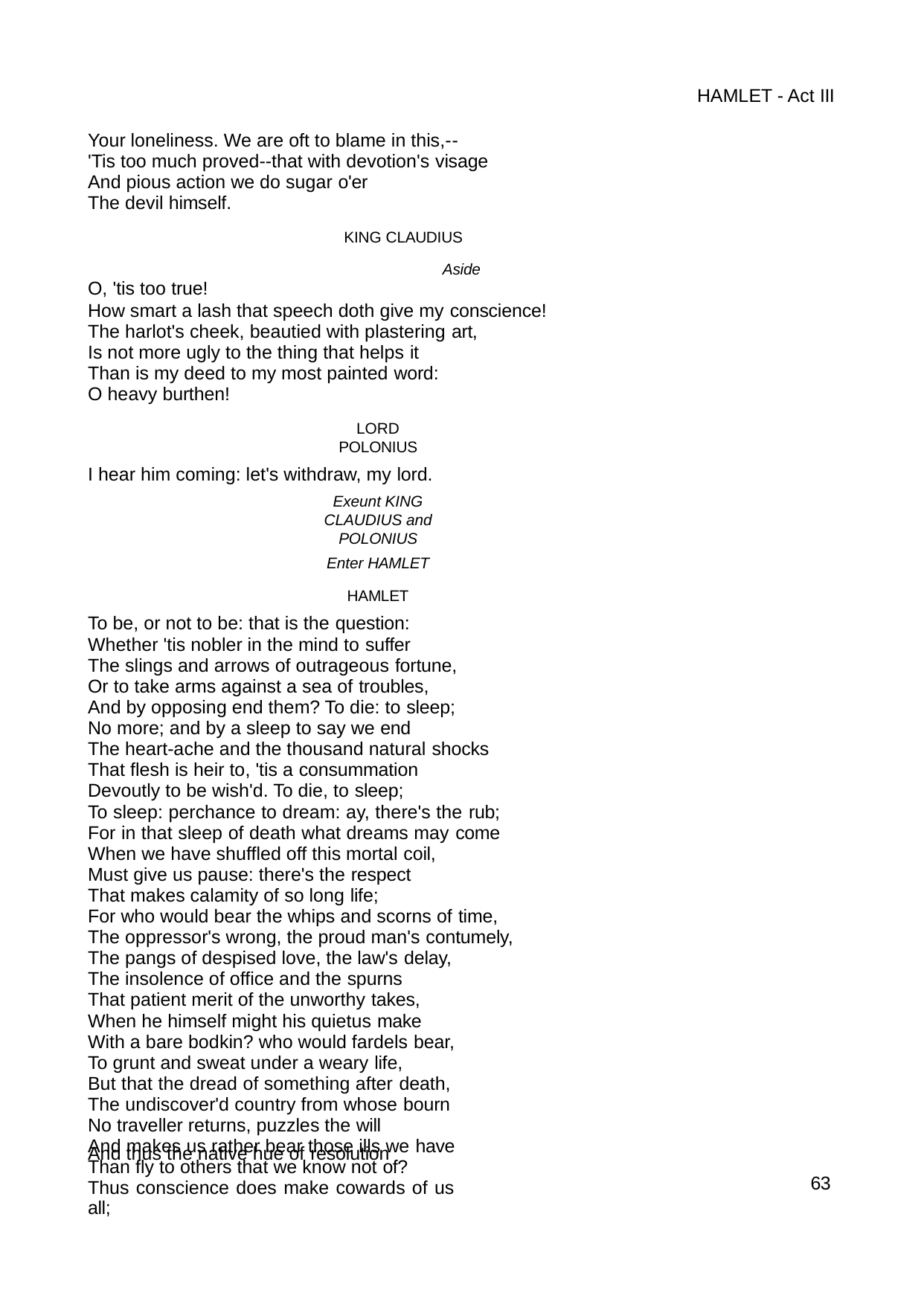

HAMLET - Act III
Your loneliness. We are oft to blame in this,-- 'Tis too much proved--that with devotion's visage And pious action we do sugar o'er
The devil himself.
KING CLAUDIUS
Aside
O, 'tis too true!
How smart a lash that speech doth give my conscience! The harlot's cheek, beautied with plastering art,
Is not more ugly to the thing that helps it Than is my deed to my most painted word:
O heavy burthen!
LORD POLONIUS
I hear him coming: let's withdraw, my lord.
Exeunt KING CLAUDIUS and POLONIUS
Enter HAMLET
HAMLET
To be, or not to be: that is the question: Whether 'tis nobler in the mind to suffer
The slings and arrows of outrageous fortune, Or to take arms against a sea of troubles, And by opposing end them? To die: to sleep; No more; and by a sleep to say we end
The heart-ache and the thousand natural shocks That flesh is heir to, 'tis a consummation Devoutly to be wish'd. To die, to sleep;
To sleep: perchance to dream: ay, there's the rub; For in that sleep of death what dreams may come When we have shuffled off this mortal coil,
Must give us pause: there's the respect That makes calamity of so long life;
For who would bear the whips and scorns of time, The oppressor's wrong, the proud man's contumely, The pangs of despised love, the law's delay,
The insolence of office and the spurns That patient merit of the unworthy takes, When he himself might his quietus make
With a bare bodkin? who would fardels bear, To grunt and sweat under a weary life,
But that the dread of something after death, The undiscover'd country from whose bourn No traveller returns, puzzles the will
And makes us rather bear those ills we have Than fly to others that we know not of?
Thus conscience does make cowards of us all;
And thus the native hue of resolution
63